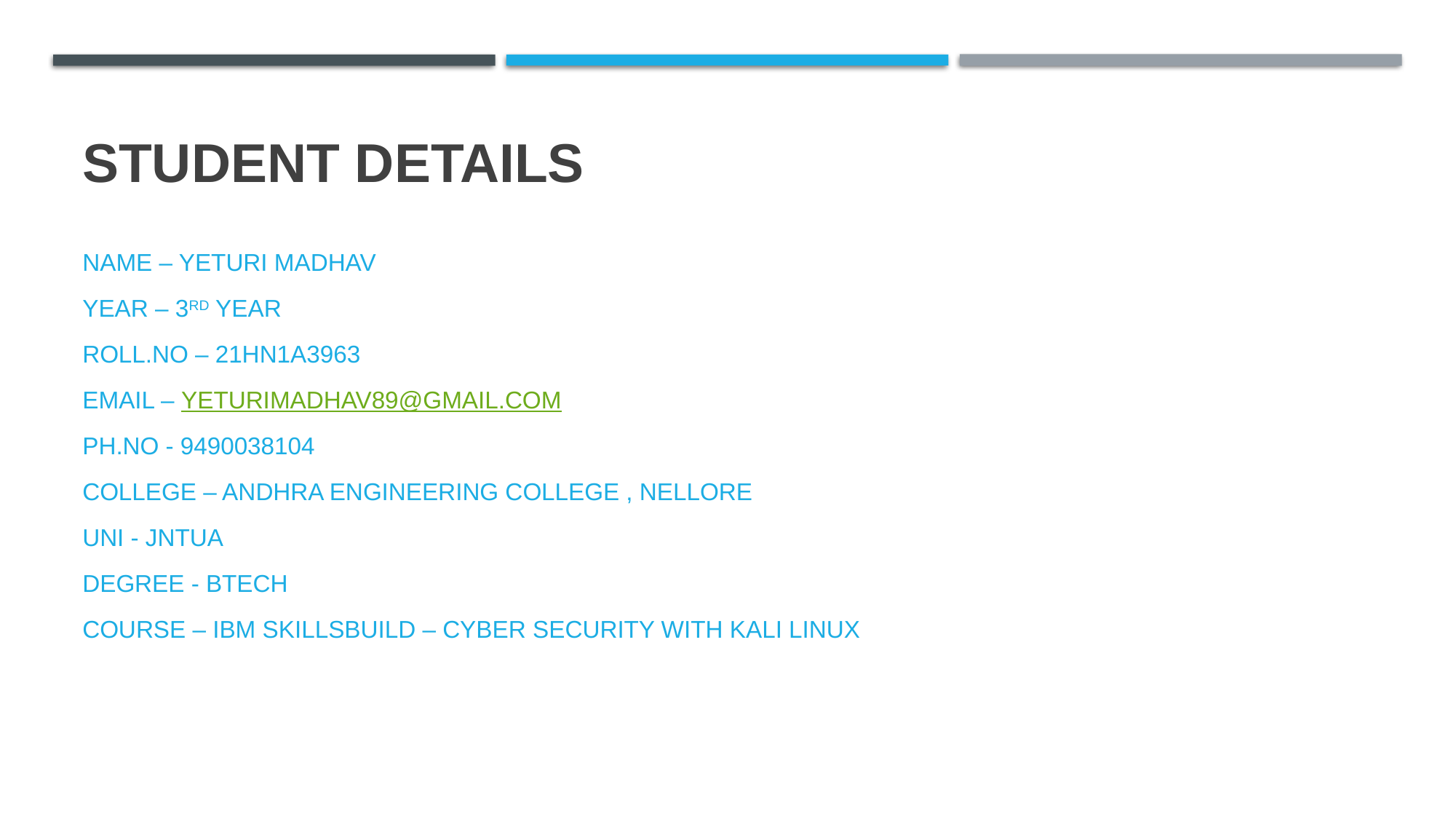

# Student Details
Name – yeturi madhav
Year – 3rd year
Roll.no – 21hn1a3963
Email – yeturimadhav89@gmail.com
Ph.no - 9490038104
College – andhra engineering college , nellore
Uni - jntua
Degree - btech
Course – ibm skillsbuild – cyber security with kali linux